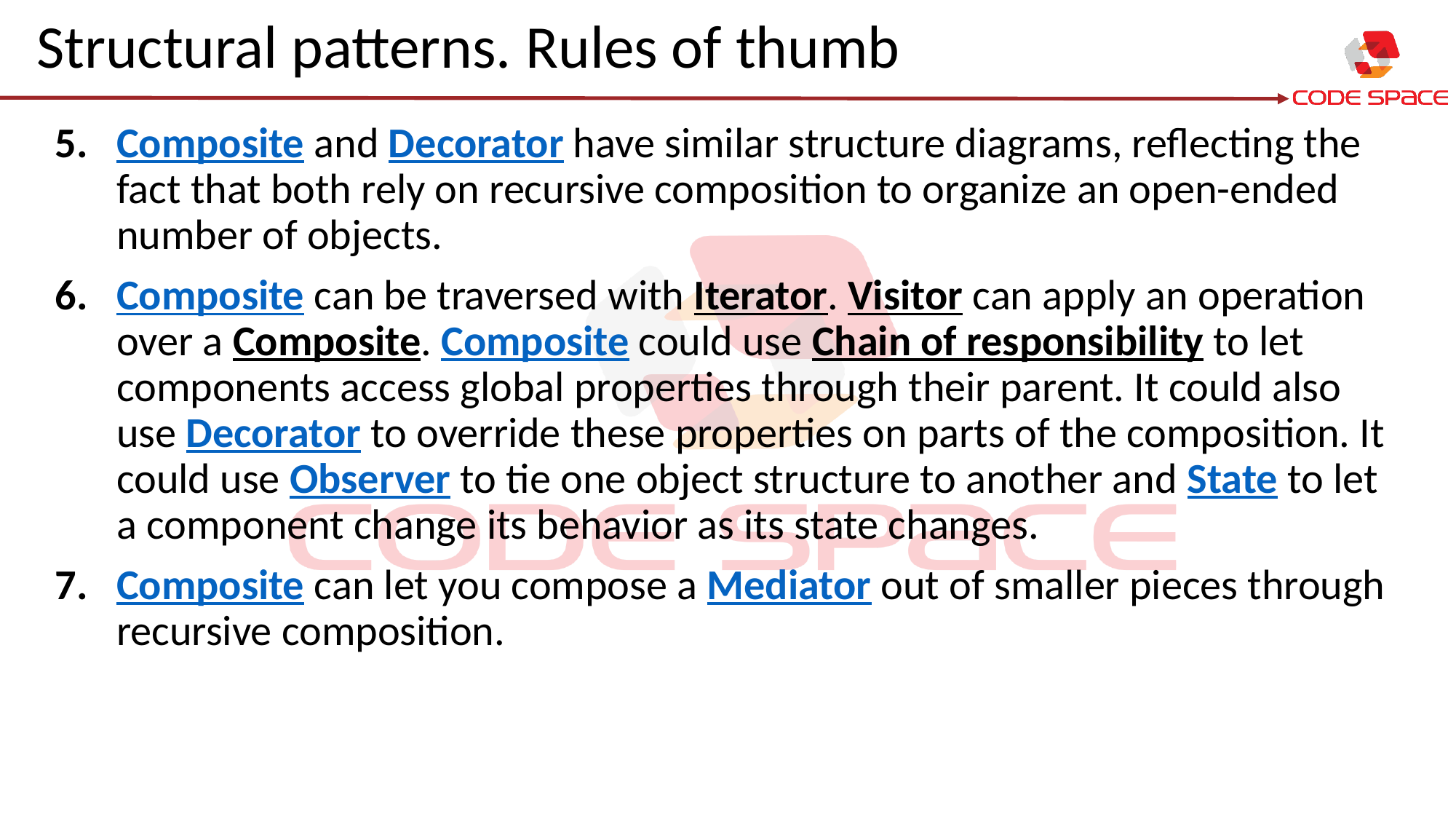

# Structural patterns. Rules of thumb
Composite and Decorator have similar structure diagrams, reflecting the fact that both rely on recursive composition to organize an open-ended number of objects.
Composite can be traversed with Iterator. Visitor can apply an operation over a Composite. Composite could use Chain of responsibility to let components access global properties through their parent. It could also use Decorator to override these properties on parts of the composition. It could use Observer to tie one object structure to another and State to let a component change its behavior as its state changes.
Composite can let you compose a Mediator out of smaller pieces through recursive composition.